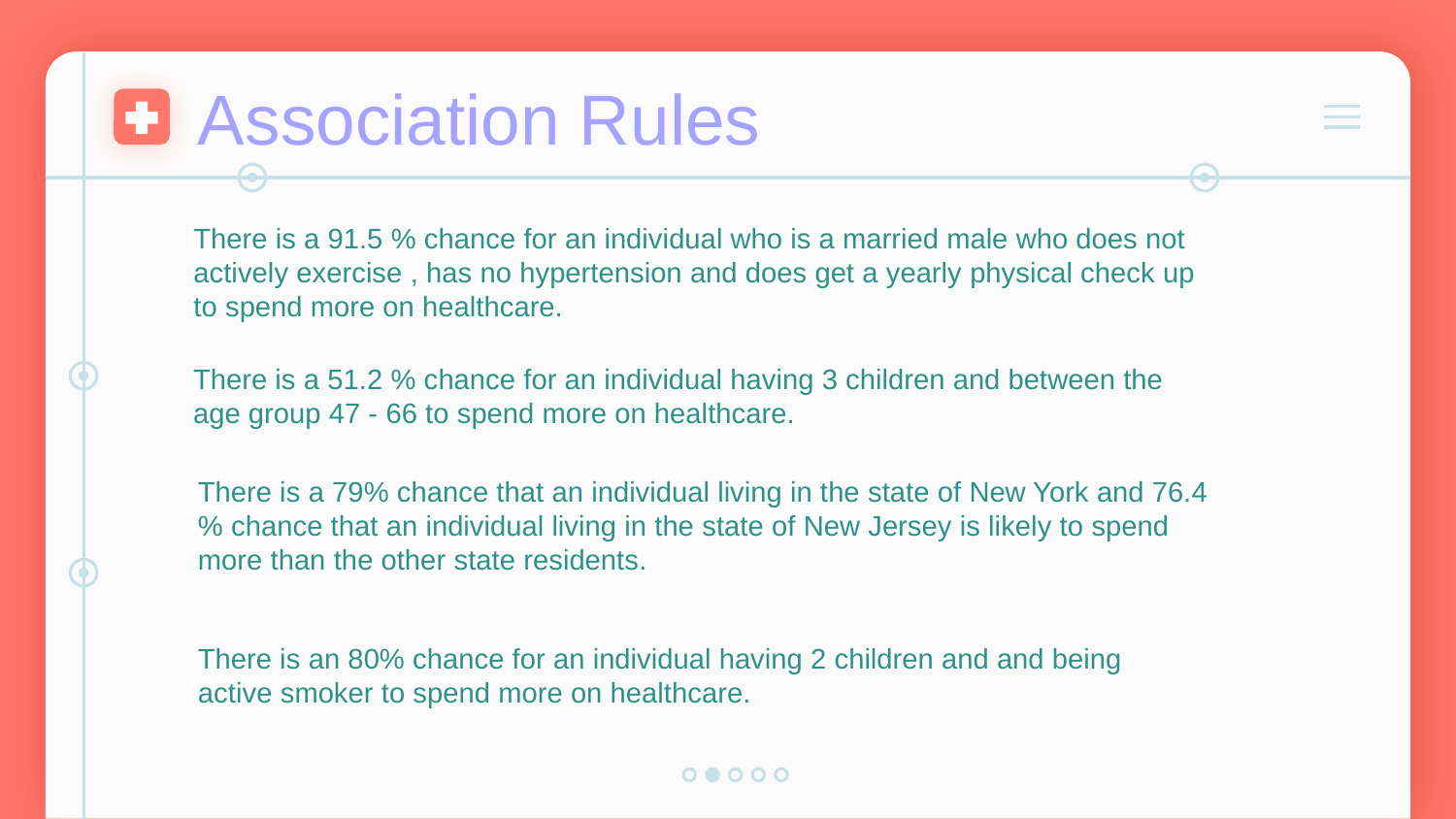

# Association Rules
There is a 91.5 % chance for an individual who is a married male who does not actively exercise , has no hypertension and does get a yearly physical check up to spend more on healthcare.
There is a 51.2 % chance for an individual having 3 children and between the age group 47 - 66 to spend more on healthcare.
There is a 79% chance that an individual living in the state of New York and 76.4 % chance that an individual living in the state of New Jersey is likely to spend more than the other state residents.
There is an 80% chance for an individual having 2 children and and being active smoker to spend more on healthcare.